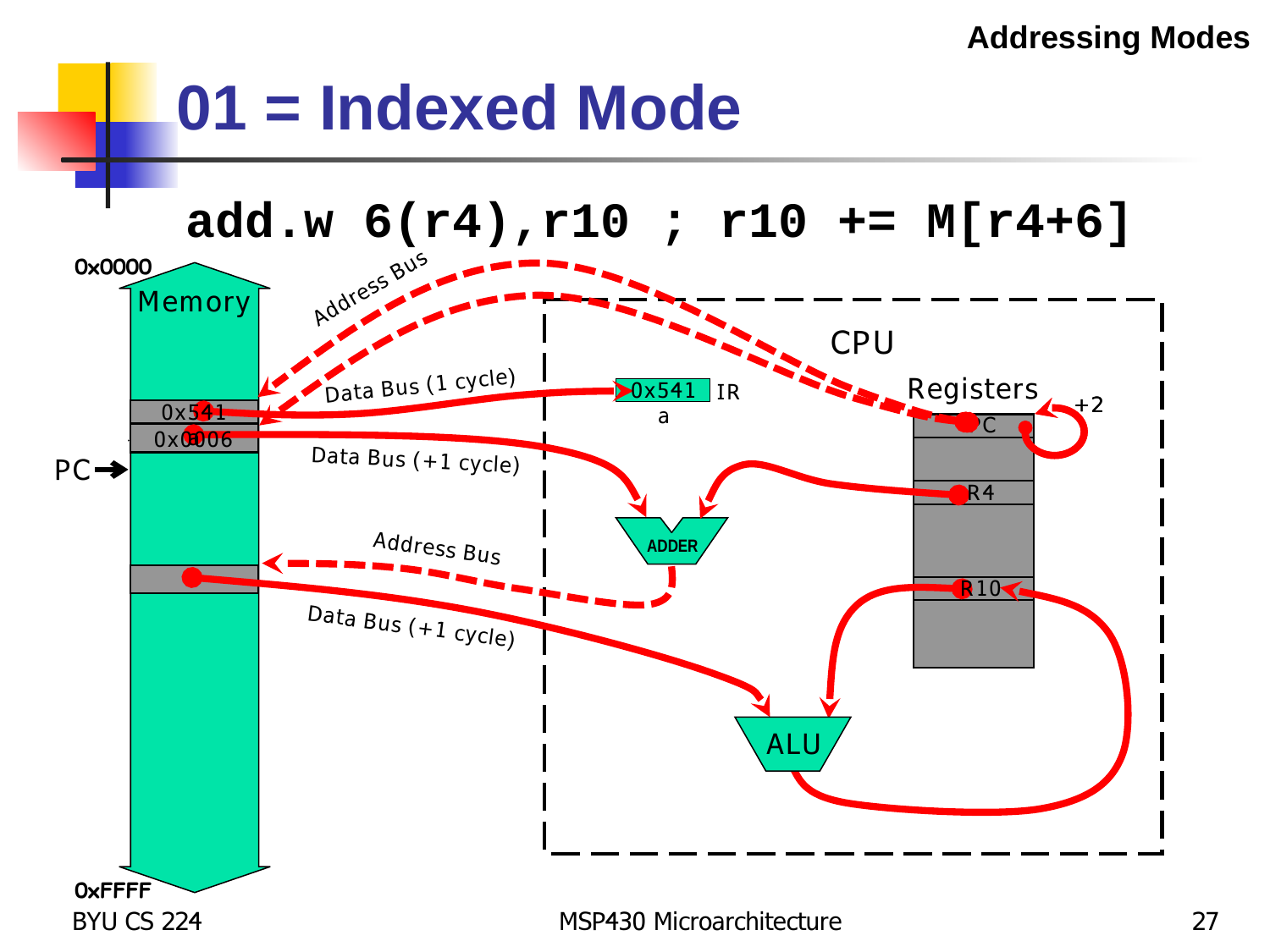

01 = Indexed Mode
Addressing Modes
add.w 6(r4),r10 ; r10 += M[r4+6]
0x0000

Memory
0xFFFF

Address Bus

CPU

PC
Registers
Data Bus (1 cycle)
0x541a

IR

PC

+2

+2

0x541a

PC

PC

0x0006

Data Bus (+1 cycle)

R4

ADDER
Address Bus

R10

Data Bus (+1 cycle)

ALU
BYU CS 224
MSP430 Microarchitecture
27